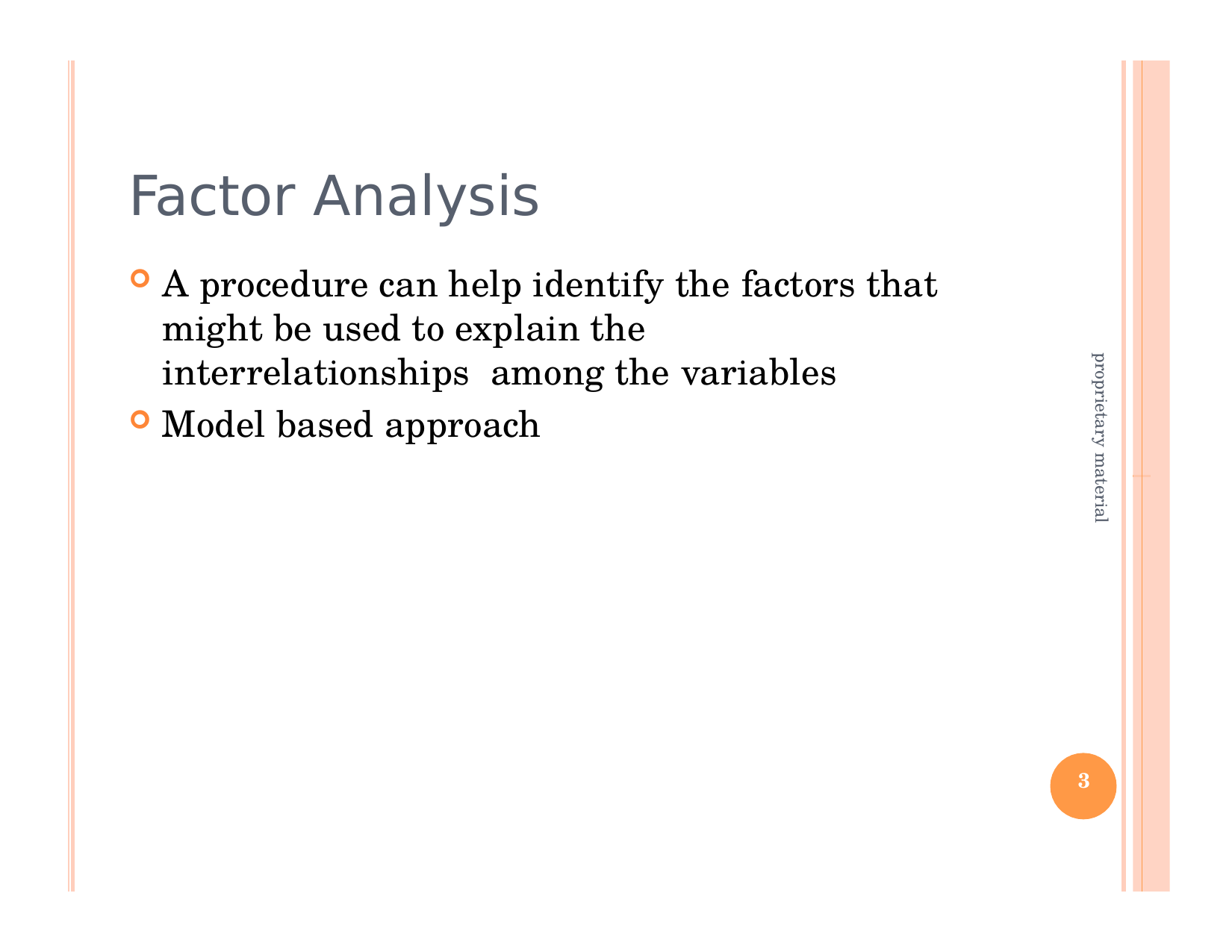

# Factor Analysis
A procedure can help identify the factors that  might be used to explain the interrelationships  among the variables
Model based approach
proprietary material
3